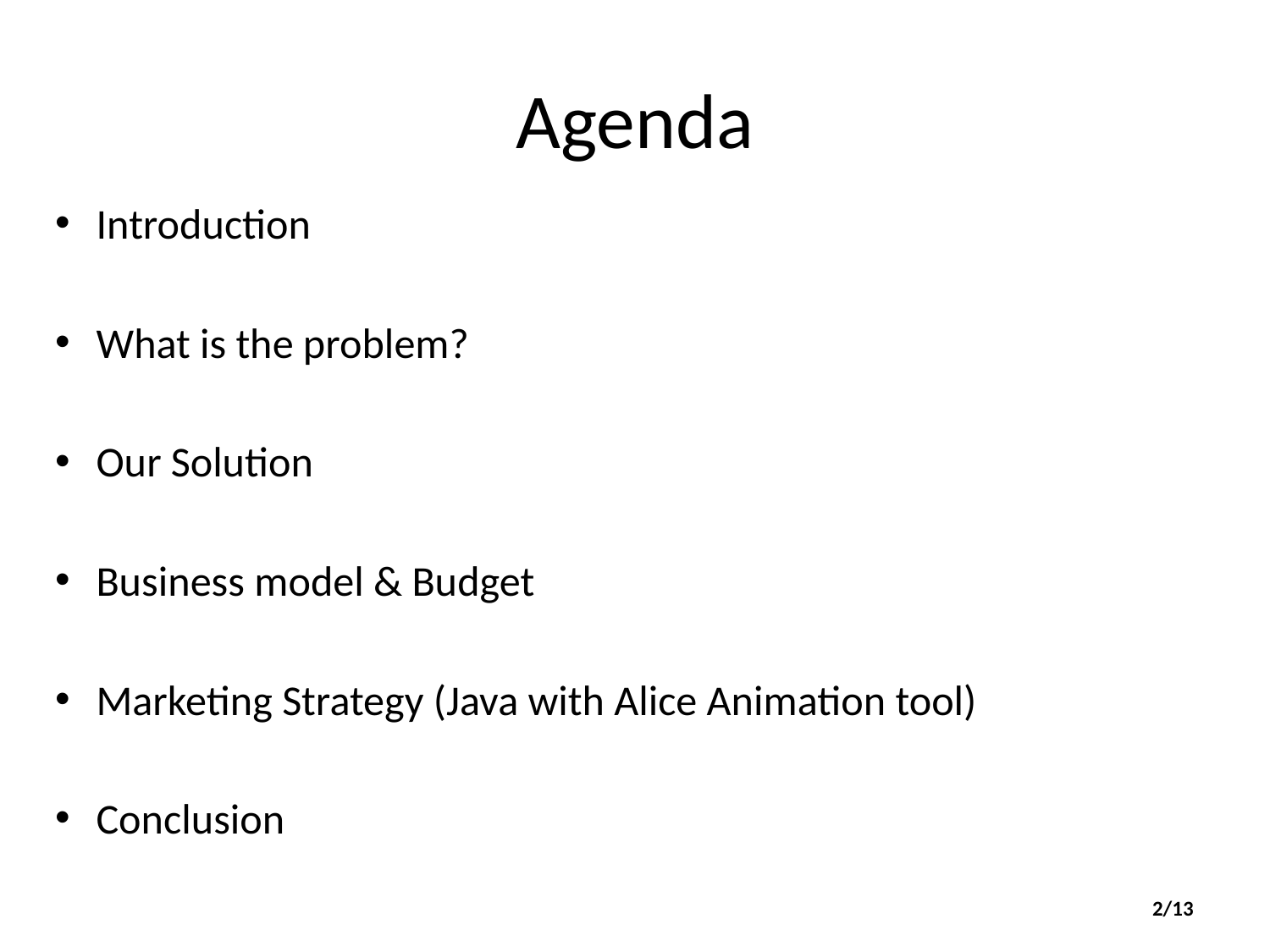

# Agenda
Introduction

What is the problem?

Our Solution

Business model & Budget

Marketing Strategy (Java with Alice Animation tool)

Conclusion

2/13